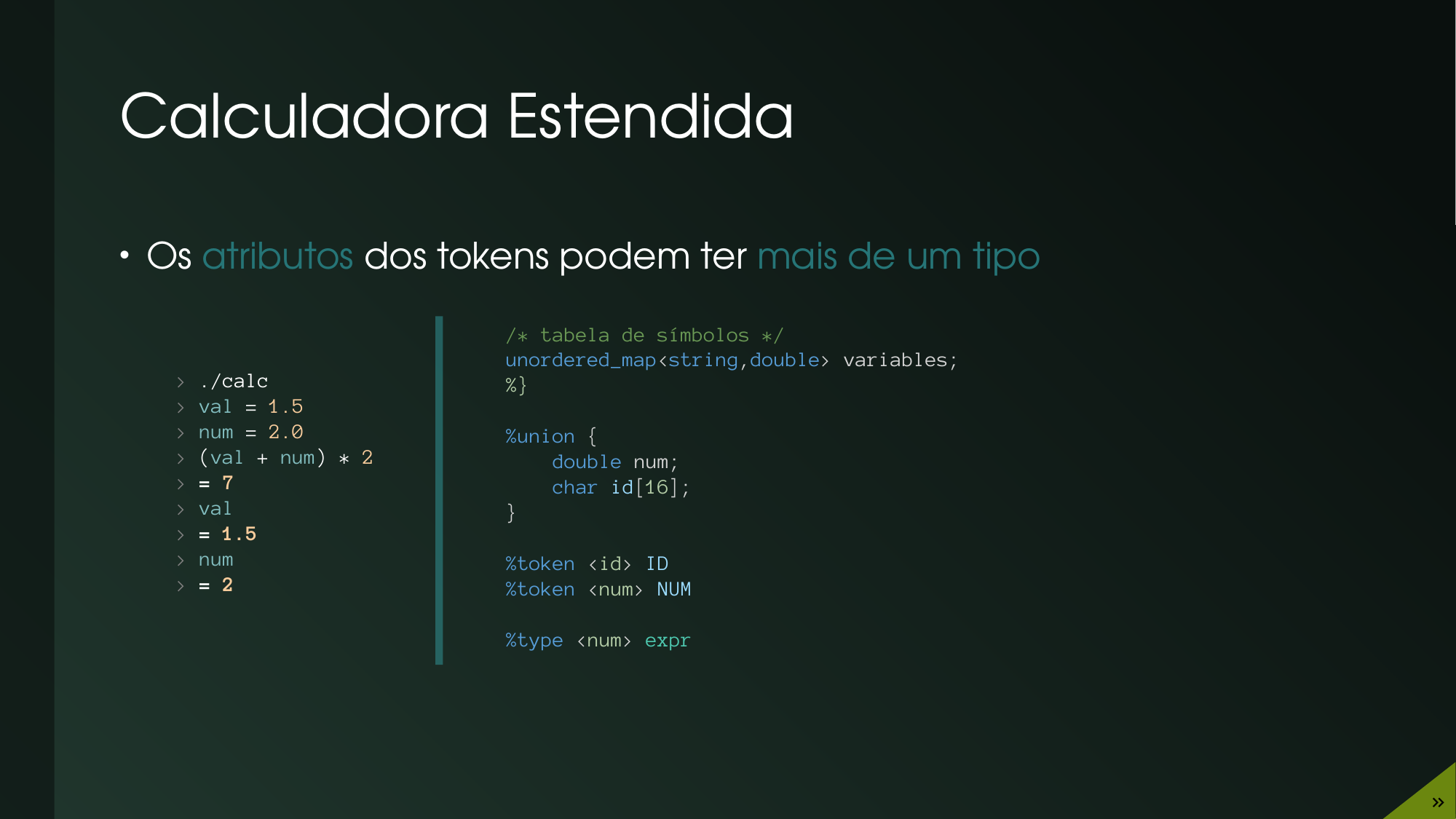

# Calculadora Estendida
Os atributos dos tokens podem ter mais de um tipo
/* tabela de símbolos */
unordered_map<string,double> variables;
%}
%union {
    double num;
    char id[16];
}
%token <id> ID
%token <num> NUM
%type <num> expr

> ./calc
> val = 1.5
> num = 2.0
> (val + num) * 2
> = 7
> val
> = 1.5
> num
> = 2

»